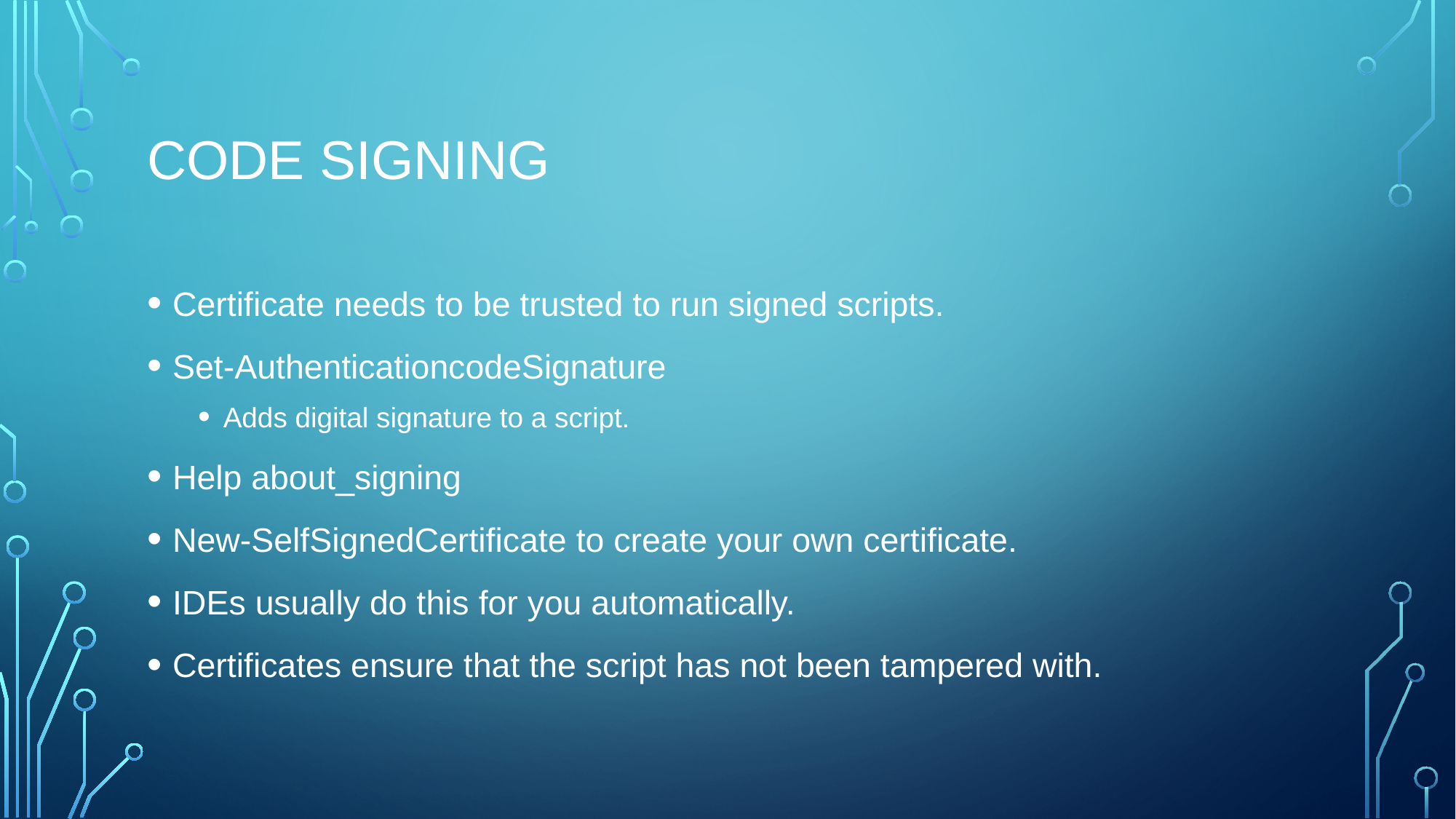

# Code signing
Certificate needs to be trusted to run signed scripts.
Set-AuthenticationcodeSignature
Adds digital signature to a script.
Help about_signing
New-SelfSignedCertificate to create your own certificate.
IDEs usually do this for you automatically.
Certificates ensure that the script has not been tampered with.